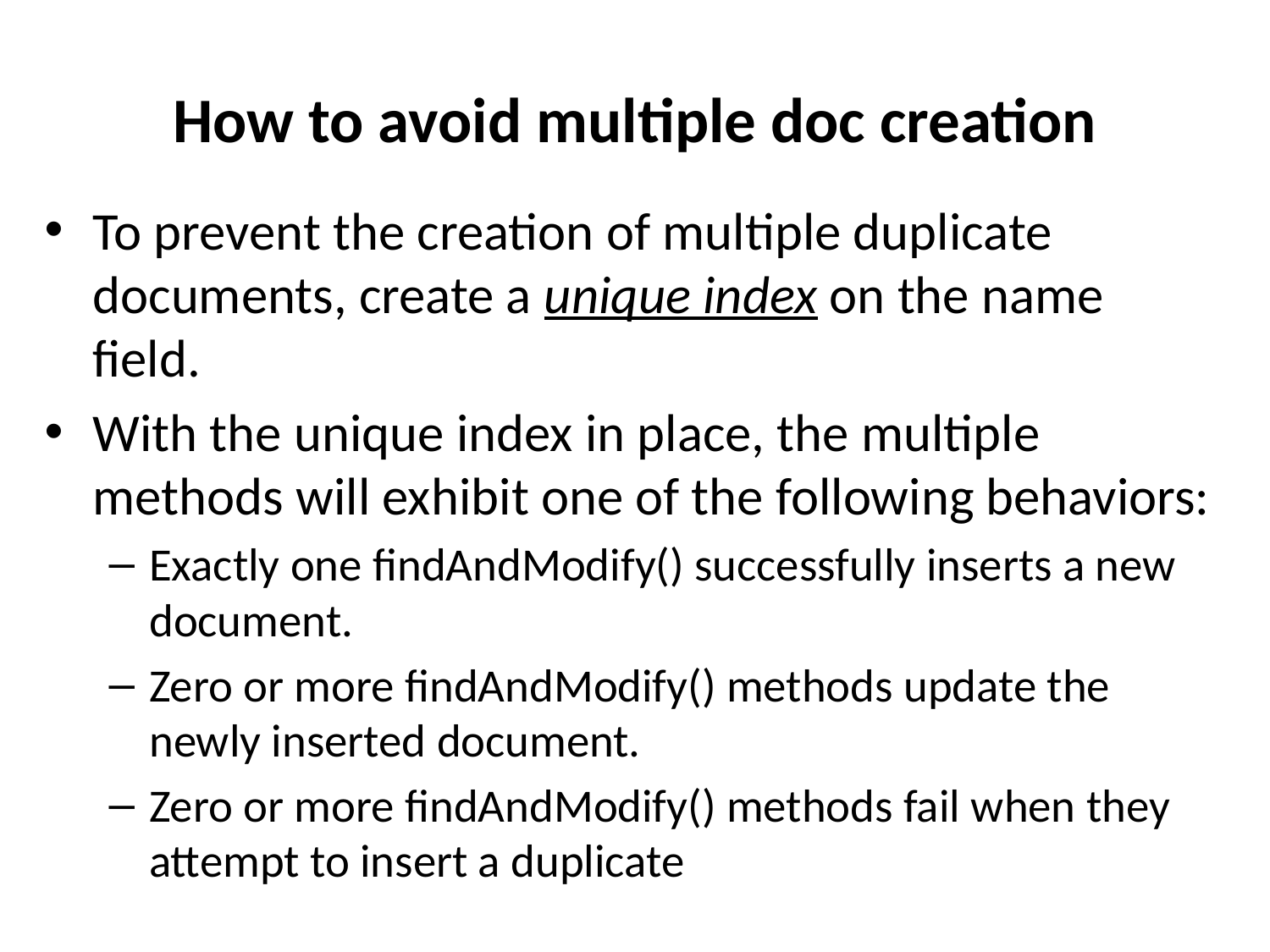

# How to avoid multiple doc creation
To prevent the creation of multiple duplicate documents, create a unique index on the name field.
With the unique index in place, the multiple methods will exhibit one of the following behaviors:
Exactly one findAndModify() successfully inserts a new document.
Zero or more findAndModify() methods update the newly inserted document.
Zero or more findAndModify() methods fail when they attempt to insert a duplicate